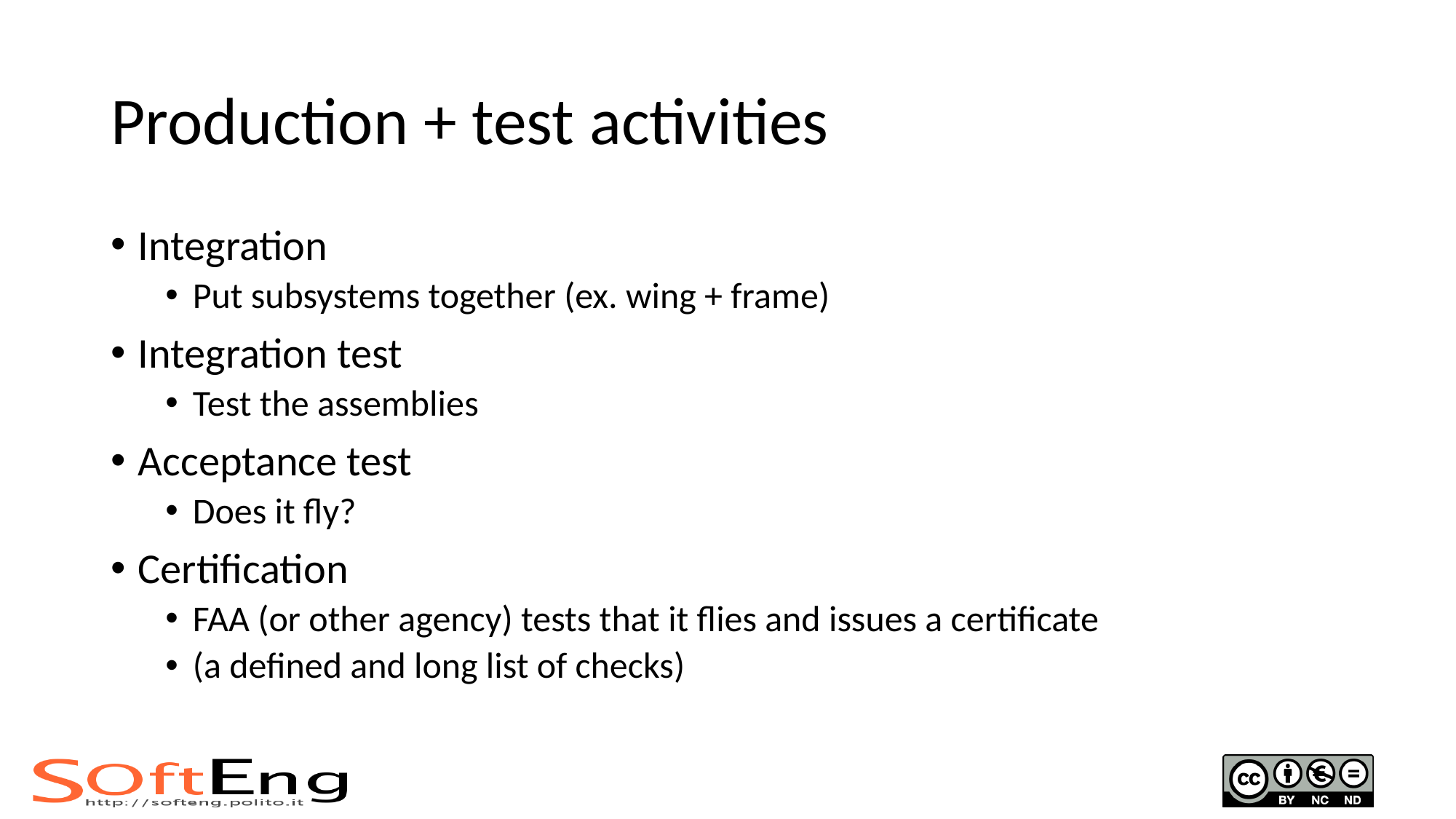

# Production + test activities
Integration
Put subsystems together (ex. wing + frame)
Integration test
Test the assemblies
Acceptance test
Does it fly?
Certification
FAA (or other agency) tests that it flies and issues a certificate
(a defined and long list of checks)